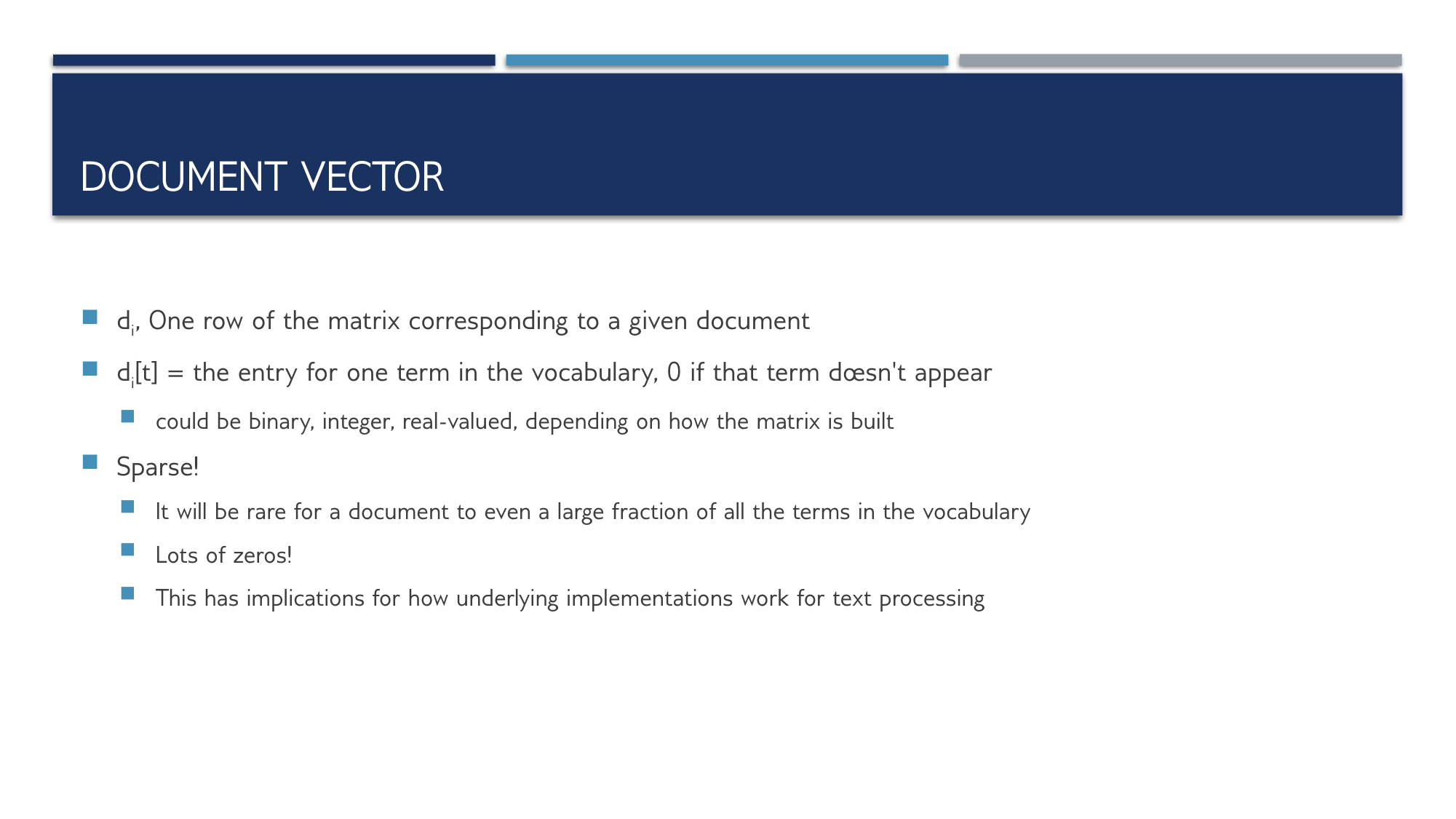

# document vector
di, One row of the matrix corresponding to a given document
di[t] = the entry for one term in the vocabulary, 0 if that term doesn't appear
could be binary, integer, real-valued, depending on how the matrix is built
Sparse!
It will be rare for a document to even a large fraction of all the terms in the vocabulary
Lots of zeros!
This has implications for how underlying implementations work for text processing